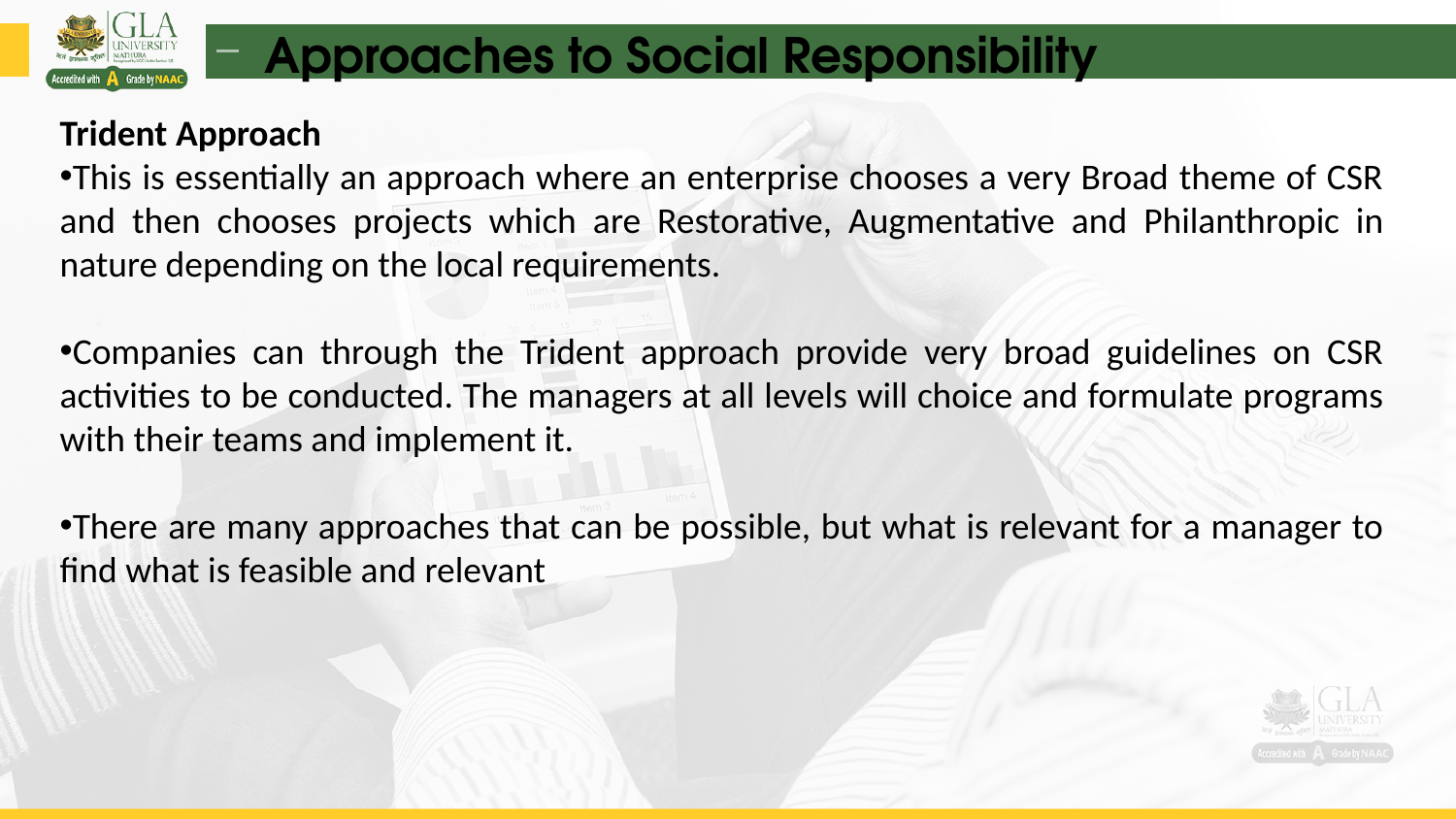

Approaches to Social Responsibility
Trident Approach
This is essentially an approach where an enterprise chooses a very Broad theme of CSR and then chooses projects which are Restorative, Augmentative and Philanthropic in nature depending on the local requirements.

Companies can through the Trident approach provide very broad guidelines on CSR activities to be conducted. The managers at all levels will choice and formulate programs with their teams and implement it.

There are many approaches that can be possible, but what is relevant for a manager to find what is feasible and relevant